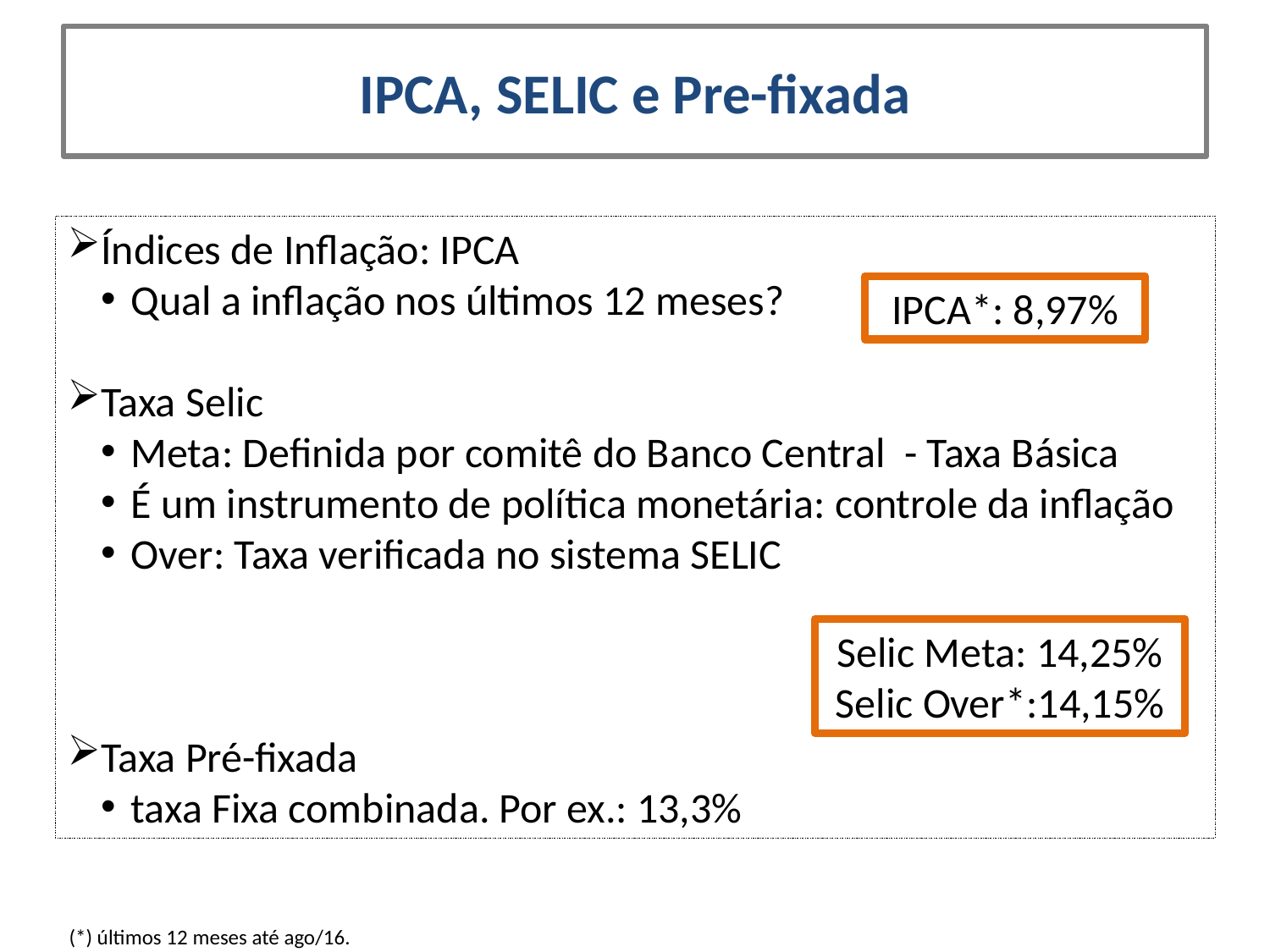

# IPCA, SELIC e Pre-fixada
Índices de Inflação: IPCA
Qual a inflação nos últimos 12 meses?

Taxa Selic
Meta: Definida por comitê do Banco Central  - Taxa Básica
É um instrumento de política monetária: controle da inflação
Over: Taxa verificada no sistema SELIC

Taxa Pré-fixada
taxa Fixa combinada. Por ex.: 13,3%
IPCA*: 8,97%
Selic Meta: 14,25%
Selic Over*:14,15%
(*) últimos 12 meses até ago/16.